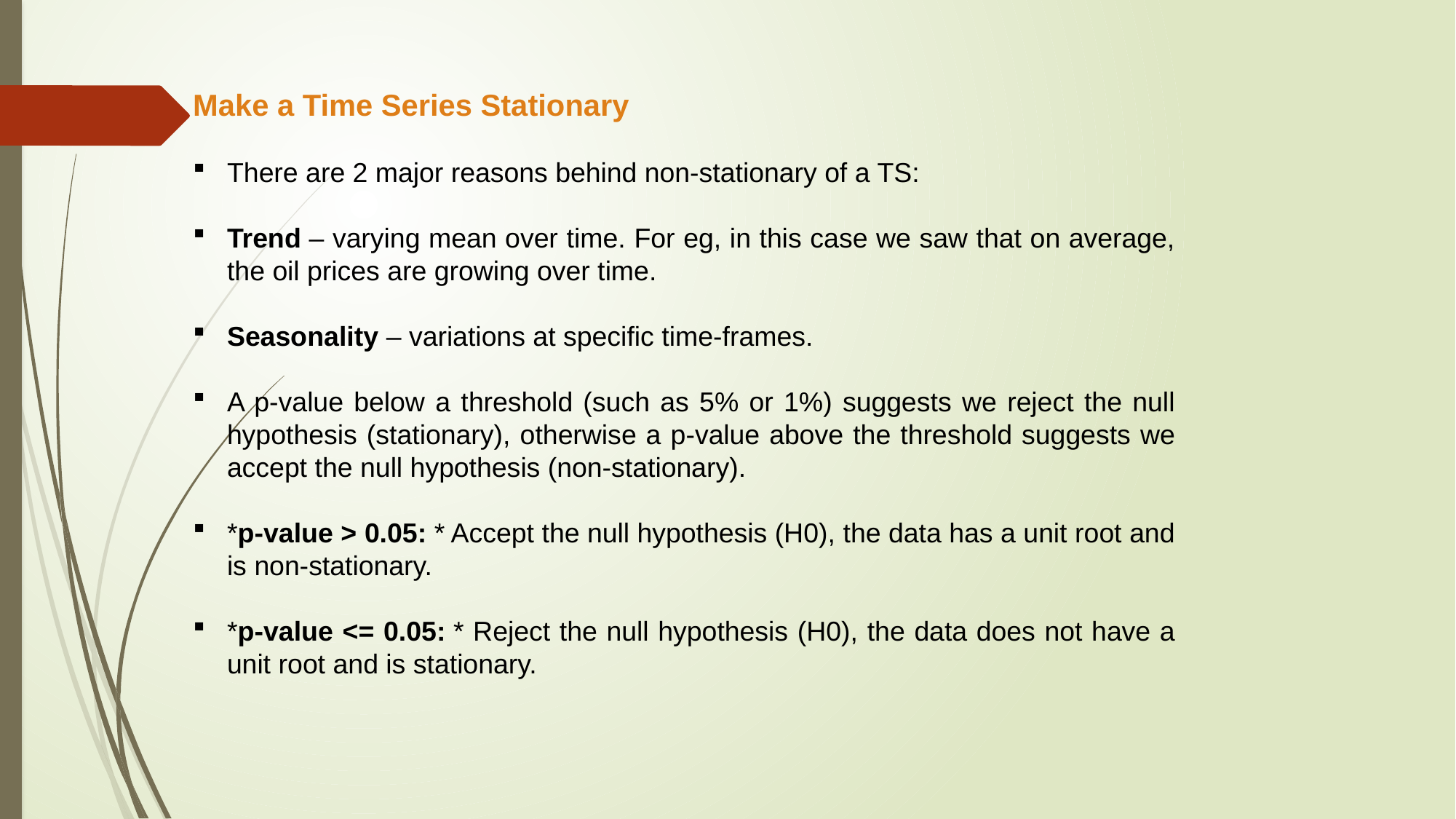

Make a Time Series Stationary

There are 2 major reasons behind non-stationary of a TS:

Trend – varying mean over time. For eg, in this case we saw that on average, the oil prices are growing over time.

Seasonality – variations at specific time-frames.

A p-value below a threshold (such as 5% or 1%) suggests we reject the null hypothesis (stationary), otherwise a p-value above the threshold suggests we accept the null hypothesis (non-stationary).

*p-value > 0.05: * Accept the null hypothesis (H0), the data has a unit root and is non-stationary.

*p-value <= 0.05: * Reject the null hypothesis (H0), the data does not have a unit root and is stationary.